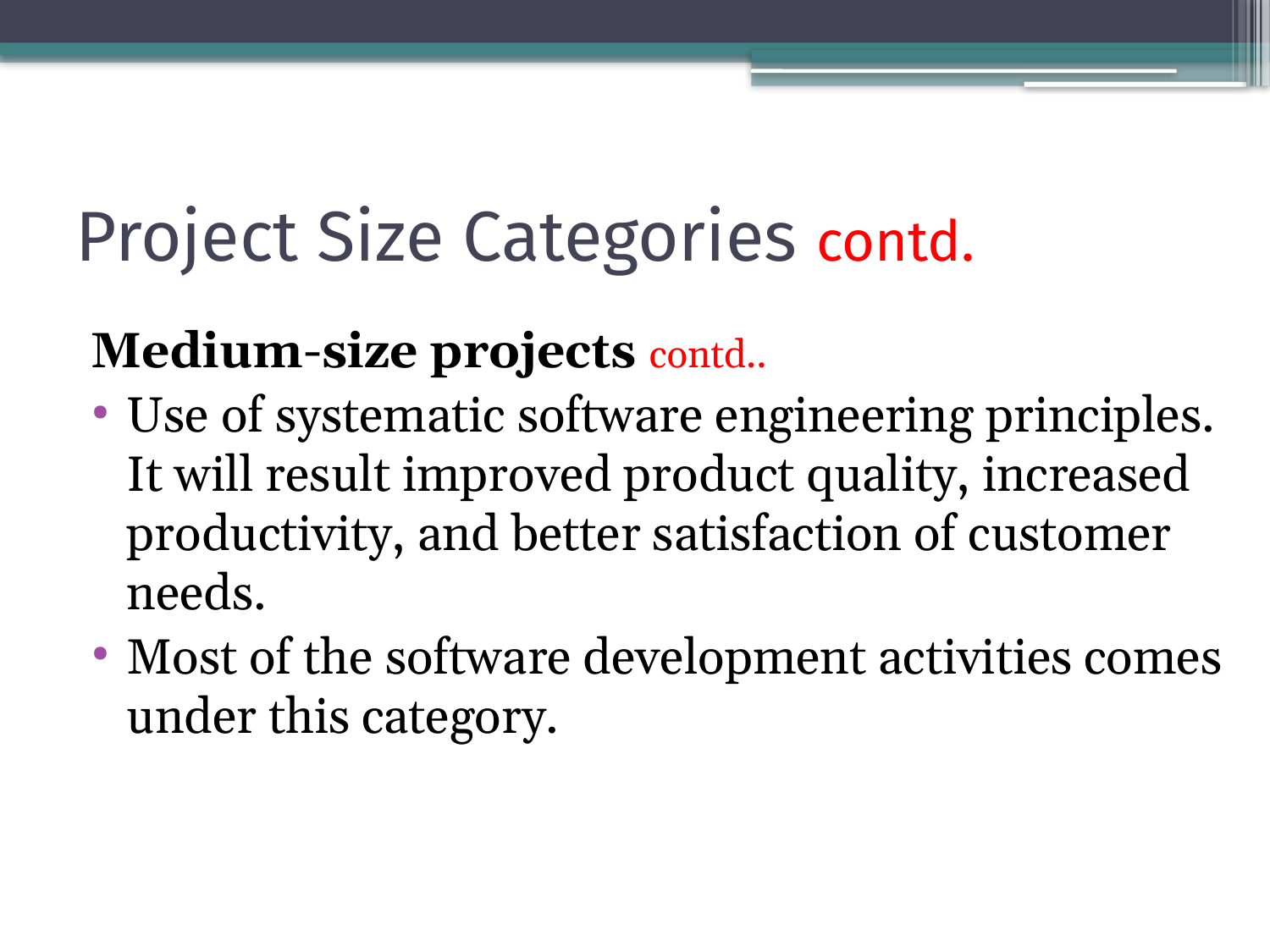

# Project Size Categories contd.
Medium-size projects contd..
Use of systematic software engineering principles. It will result improved product quality, increased productivity, and better satisfaction of customer needs.
Most of the software development activities comes under this category.